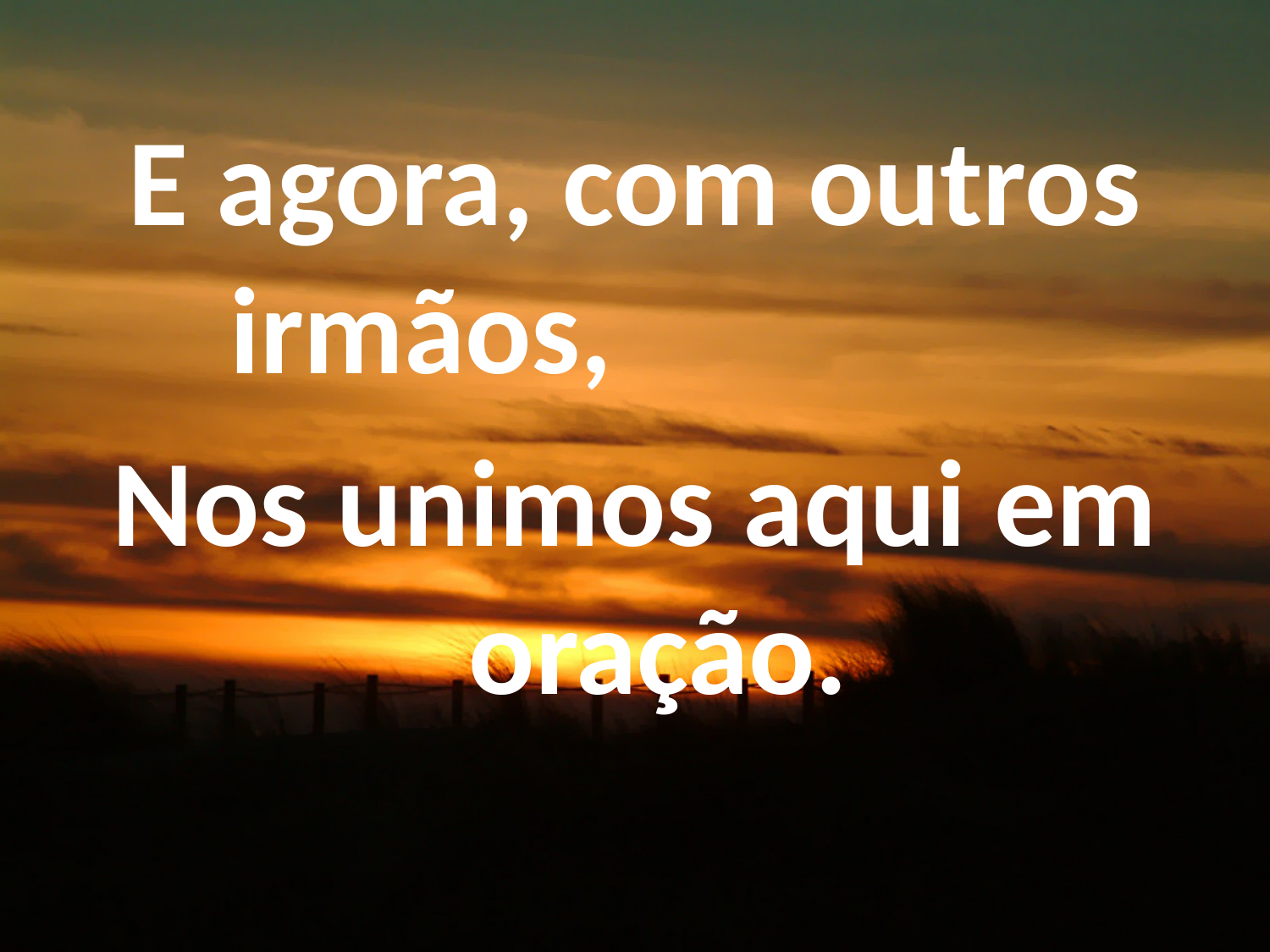

E agora, com outros irmãos,
Nos unimos aqui em oração.